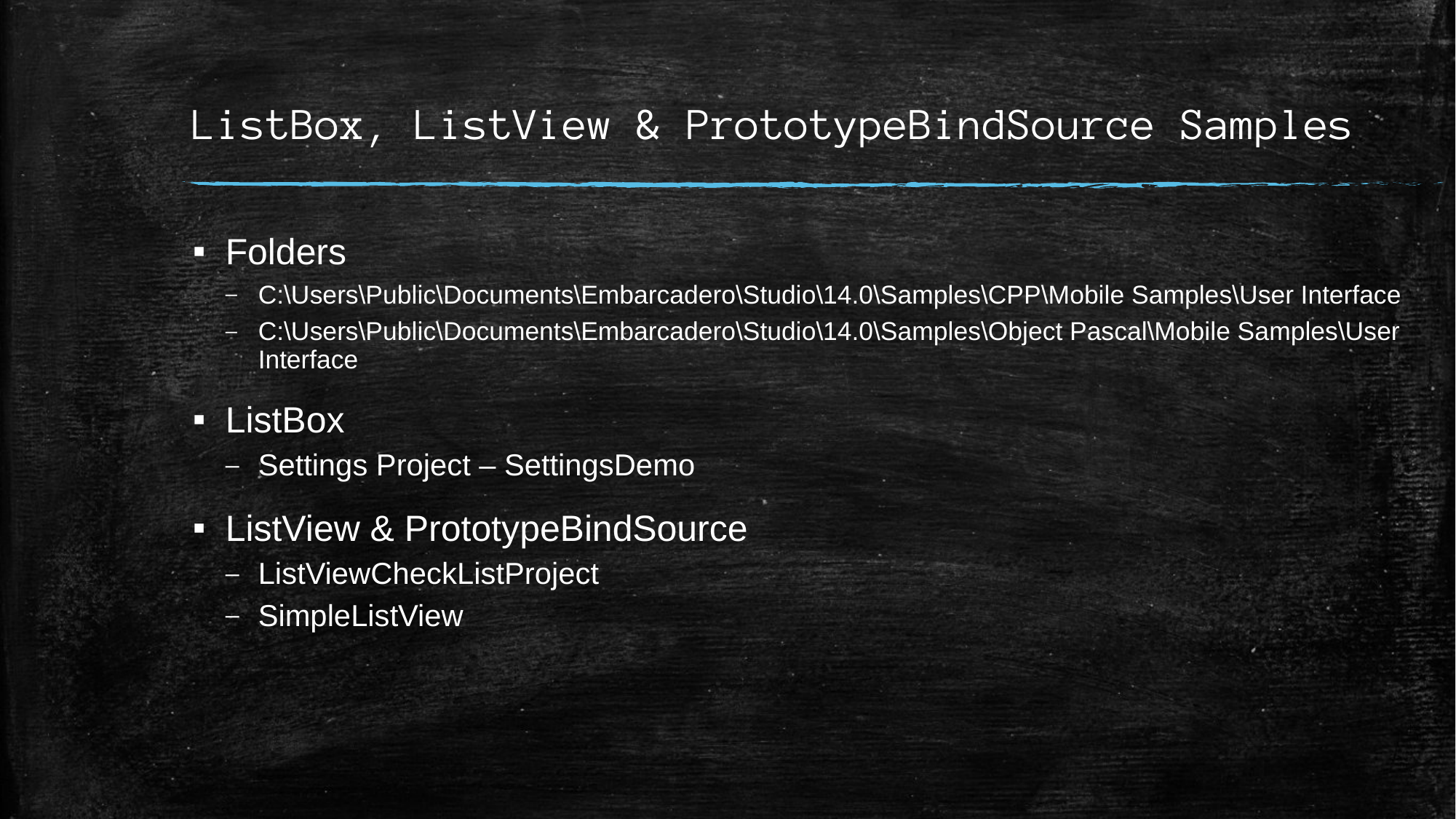

# ListBox, ListView & PrototypeBindSource Samples
Folders
C:\Users\Public\Documents\Embarcadero\Studio\14.0\Samples\CPP\Mobile Samples\User Interface
C:\Users\Public\Documents\Embarcadero\Studio\14.0\Samples\Object Pascal\Mobile Samples\User Interface
ListBox
Settings Project – SettingsDemo
ListView & PrototypeBindSource
ListViewCheckListProject
SimpleListView